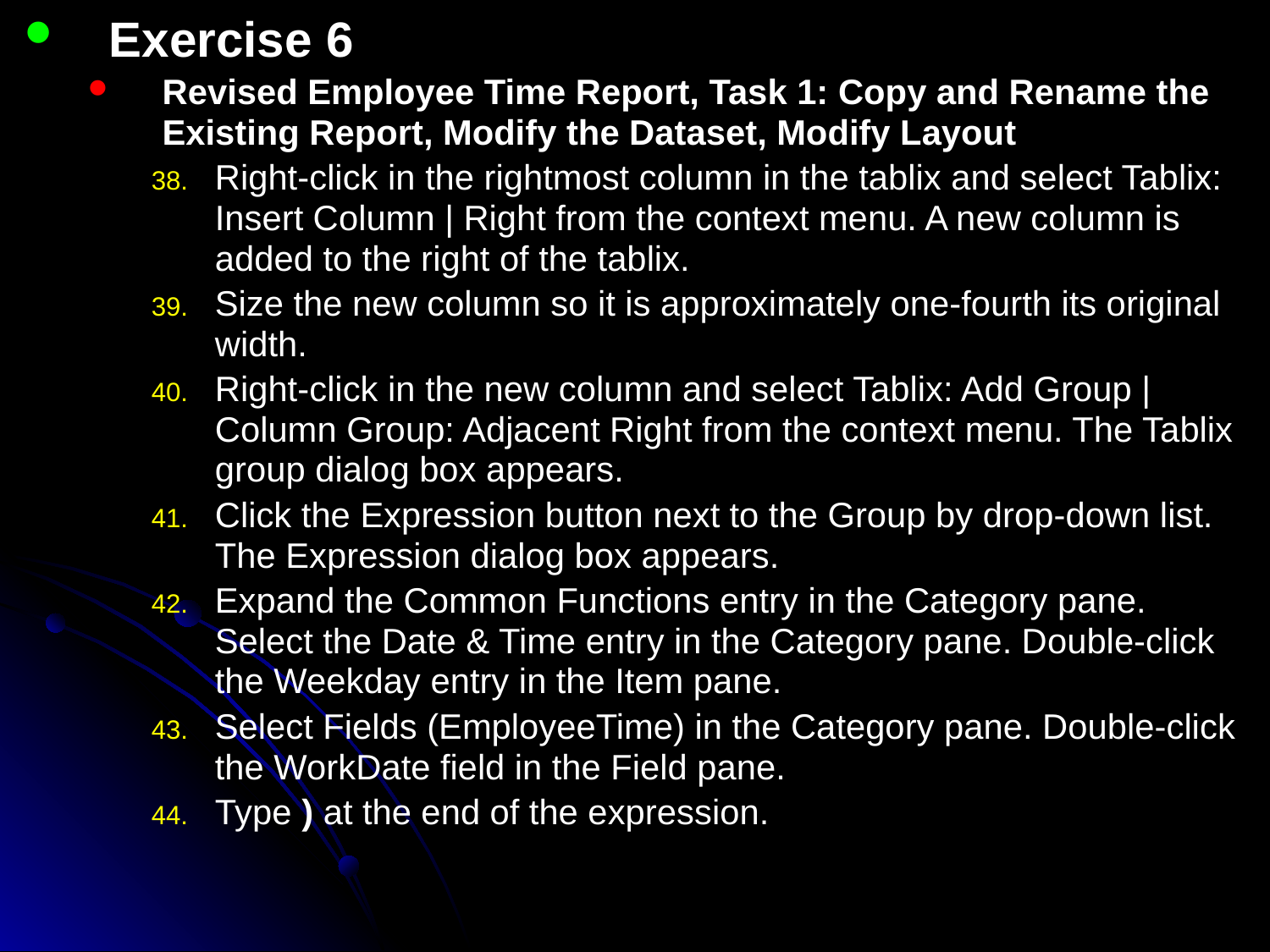

Exercise 6
Revised Employee Time Report, Task 1: Copy and Rename the Existing Report, Modify the Dataset, Modify Layout
Right-click in the rightmost column in the tablix and select Tablix: Insert Column | Right from the context menu. A new column is added to the right of the tablix.
Size the new column so it is approximately one-fourth its original width.
Right-click in the new column and select Tablix: Add Group | Column Group: Adjacent Right from the context menu. The Tablix group dialog box appears.
Click the Expression button next to the Group by drop-down list. The Expression dialog box appears.
Expand the Common Functions entry in the Category pane. Select the Date & Time entry in the Category pane. Double-click the Weekday entry in the Item pane.
Select Fields (EmployeeTime) in the Category pane. Double-click the WorkDate field in the Field pane.
Type ) at the end of the expression.